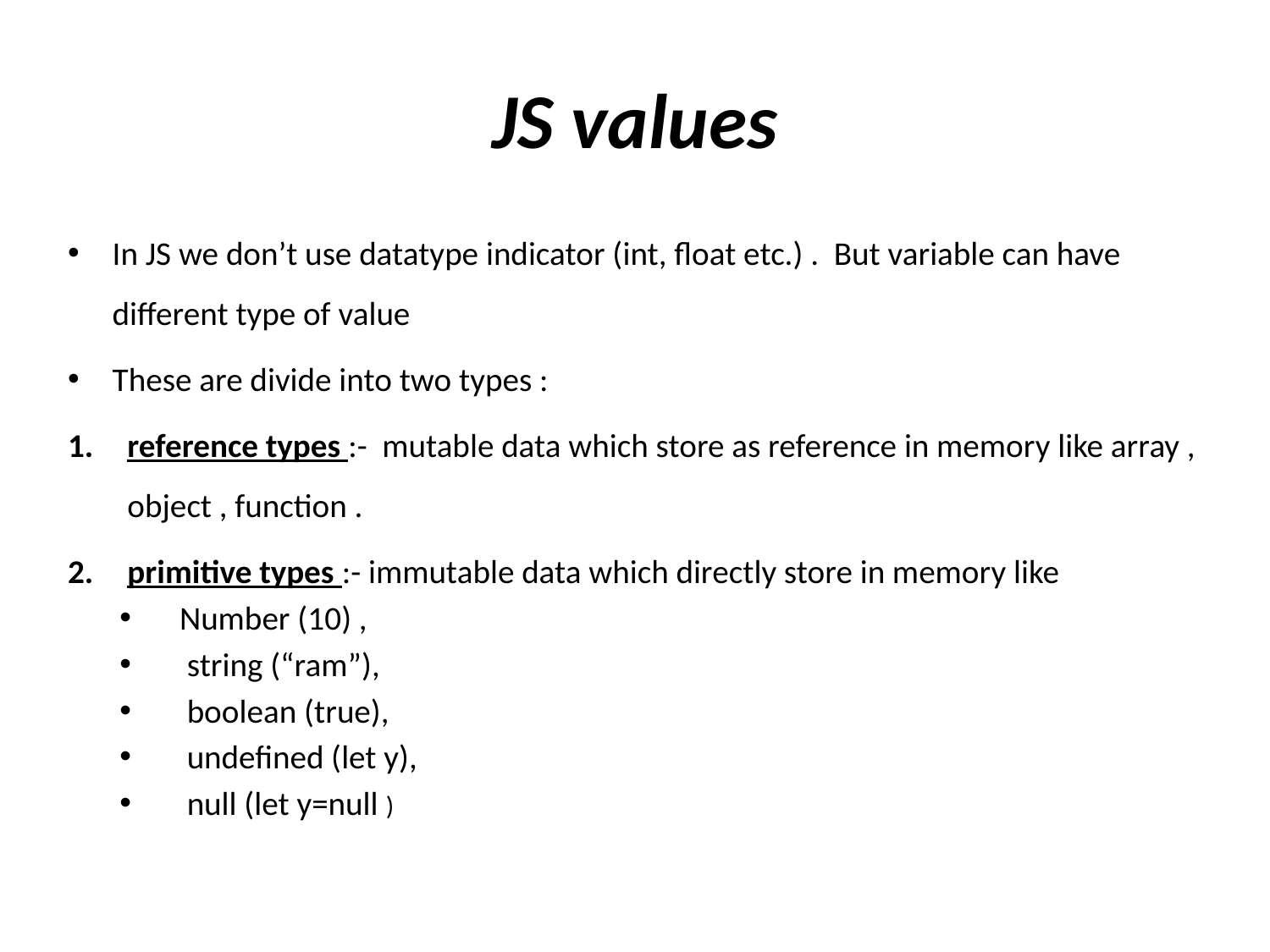

# JS values
In JS we don’t use datatype indicator (int, float etc.) .  But variable can have different type of value
These are divide into two types :
reference types :-  mutable data which store as reference in memory like array , object , function .
primitive types :- immutable data which directly store in memory like
Number (10) ,
 string (“ram”),
 boolean (true),
 undefined (let y),
 null (let y=null )